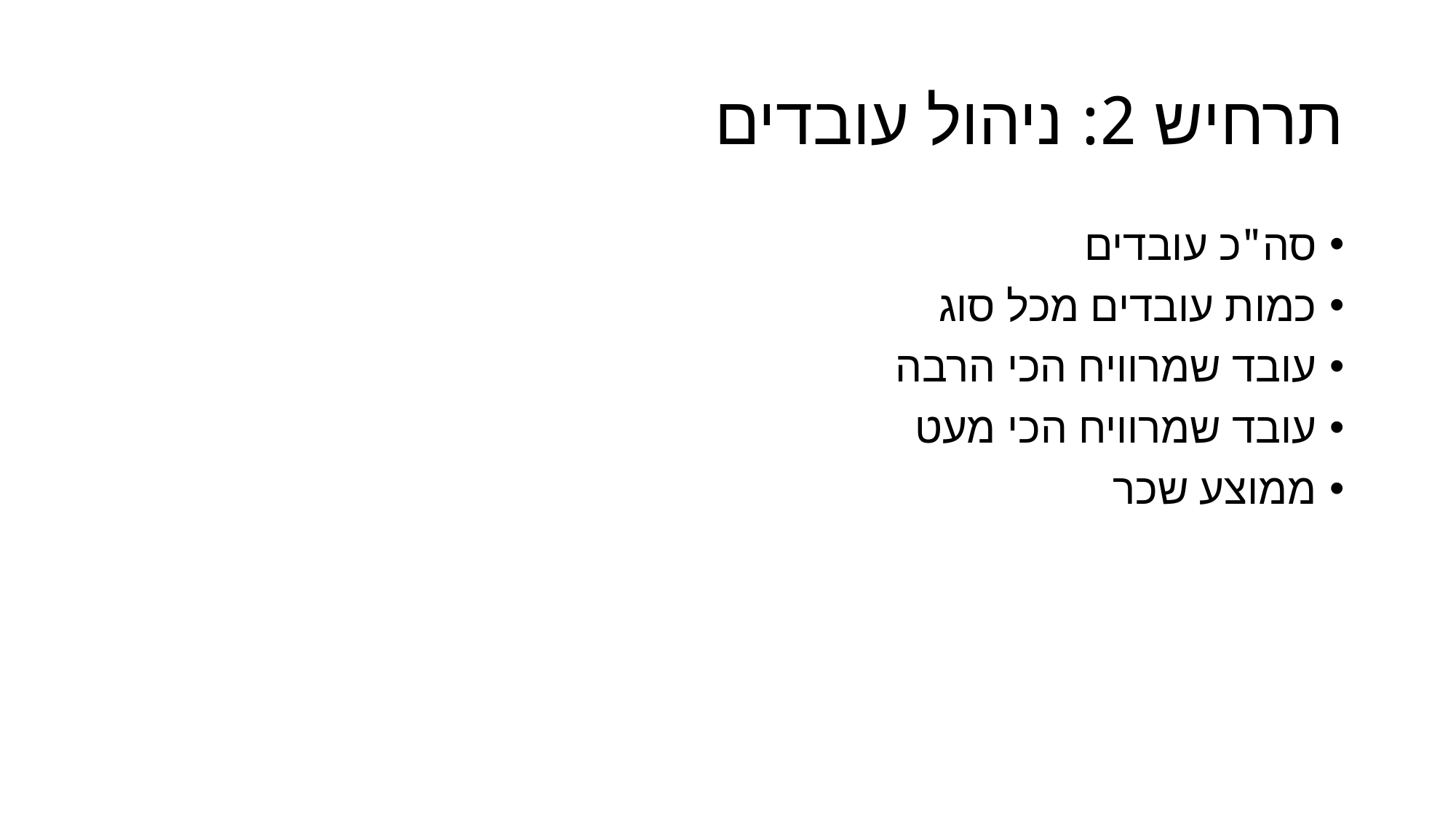

# תרחיש 2: ניהול עובדים
סה"כ עובדים
כמות עובדים מכל סוג
עובד שמרוויח הכי הרבה
עובד שמרוויח הכי מעט
ממוצע שכר